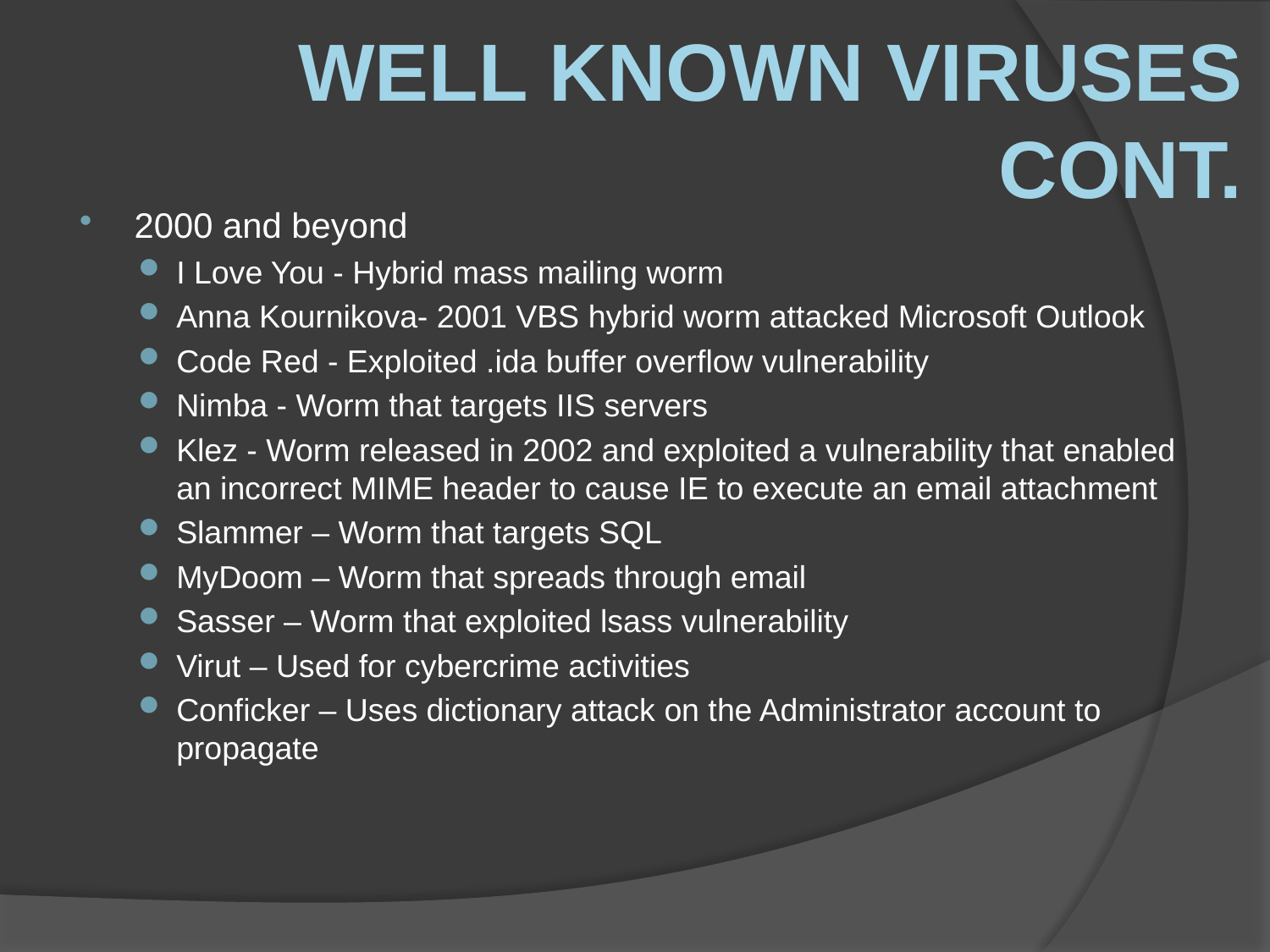

# Well Known Viruses cont.
2000 and beyond
I Love You - Hybrid mass mailing worm
Anna Kournikova- 2001 VBS hybrid worm attacked Microsoft Outlook
Code Red - Exploited .ida buffer overflow vulnerability
Nimba - Worm that targets IIS servers
Klez - Worm released in 2002 and exploited a vulnerability that enabled an incorrect MIME header to cause IE to execute an email attachment
Slammer – Worm that targets SQL
MyDoom – Worm that spreads through email
Sasser – Worm that exploited lsass vulnerability
Virut – Used for cybercrime activities
Conficker – Uses dictionary attack on the Administrator account to propagate